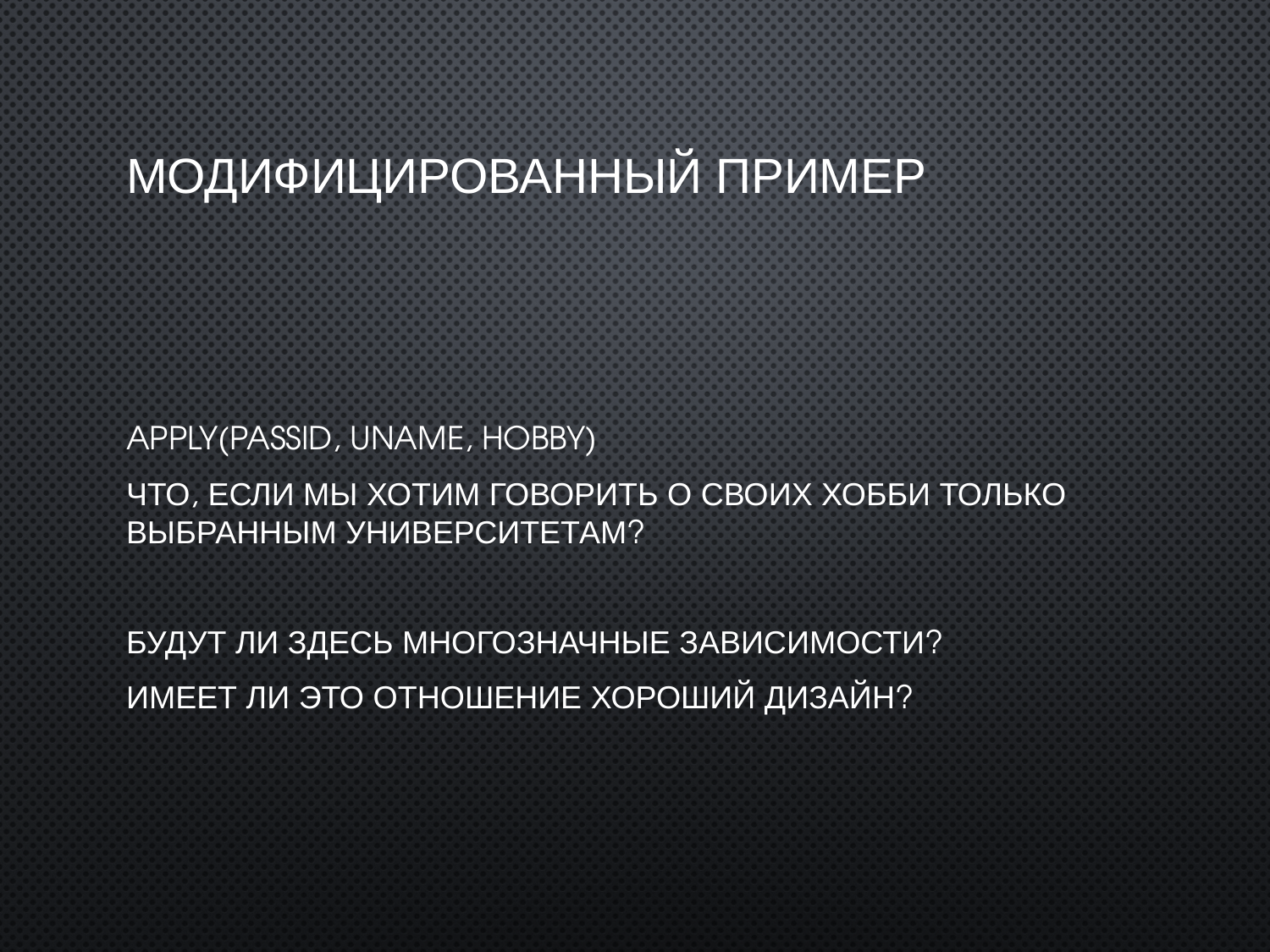

# Модифицированный пример
Apply(passID, uName, hobby)
Что, если мы хотим говорить о своих хобби только выбранным университетам?

Будут ли здесь многозначные зависимости?
Имеет ли это отношение хороший дизайн?